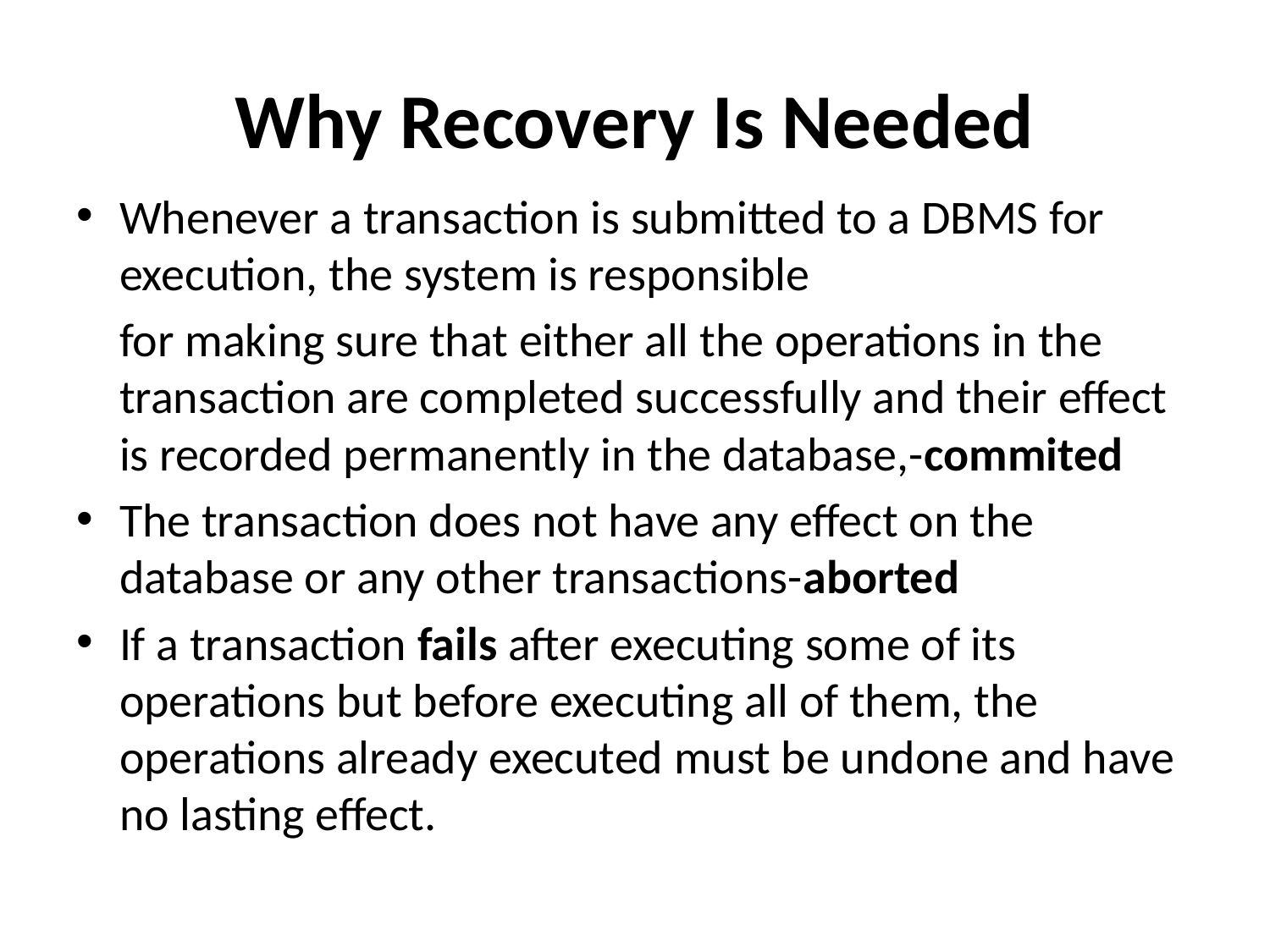

# Why Recovery Is Needed
Whenever a transaction is submitted to a DBMS for execution, the system is responsible
    for making sure that either all the operations in the transaction are completed successfully and their effect is recorded permanently in the database,-commited
The transaction does not have any effect on the database or any other transactions-aborted
If a transaction fails after executing some of its operations but before executing all of them, the operations already executed must be undone and have no lasting effect.